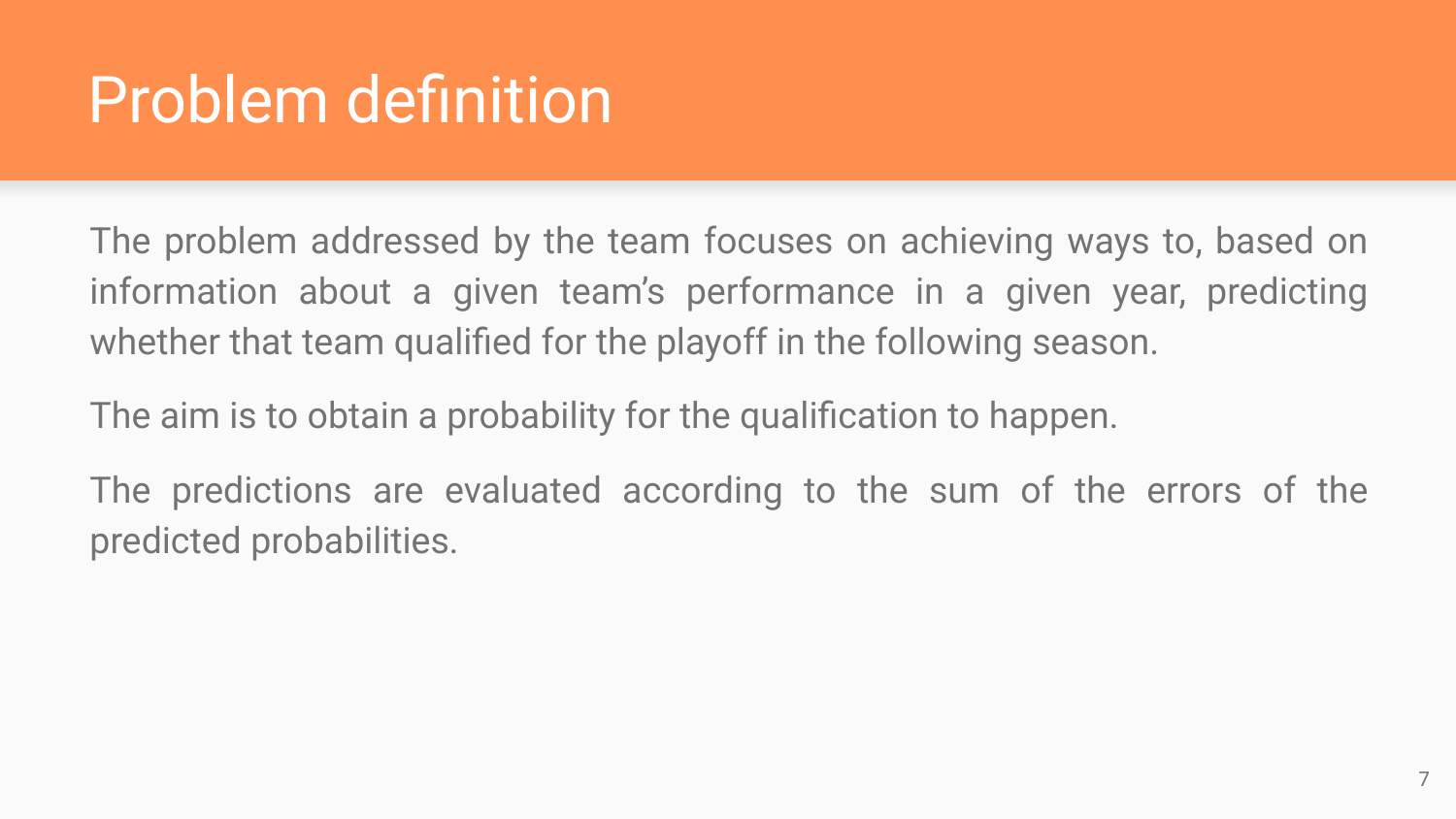

# Problem definition
The problem addressed by the team focuses on achieving ways to, based on information about a given team’s performance in a given year, predicting whether that team qualified for the playoff in the following season.
The aim is to obtain a probability for the qualification to happen.
The predictions are evaluated according to the sum of the errors of the predicted probabilities.
7